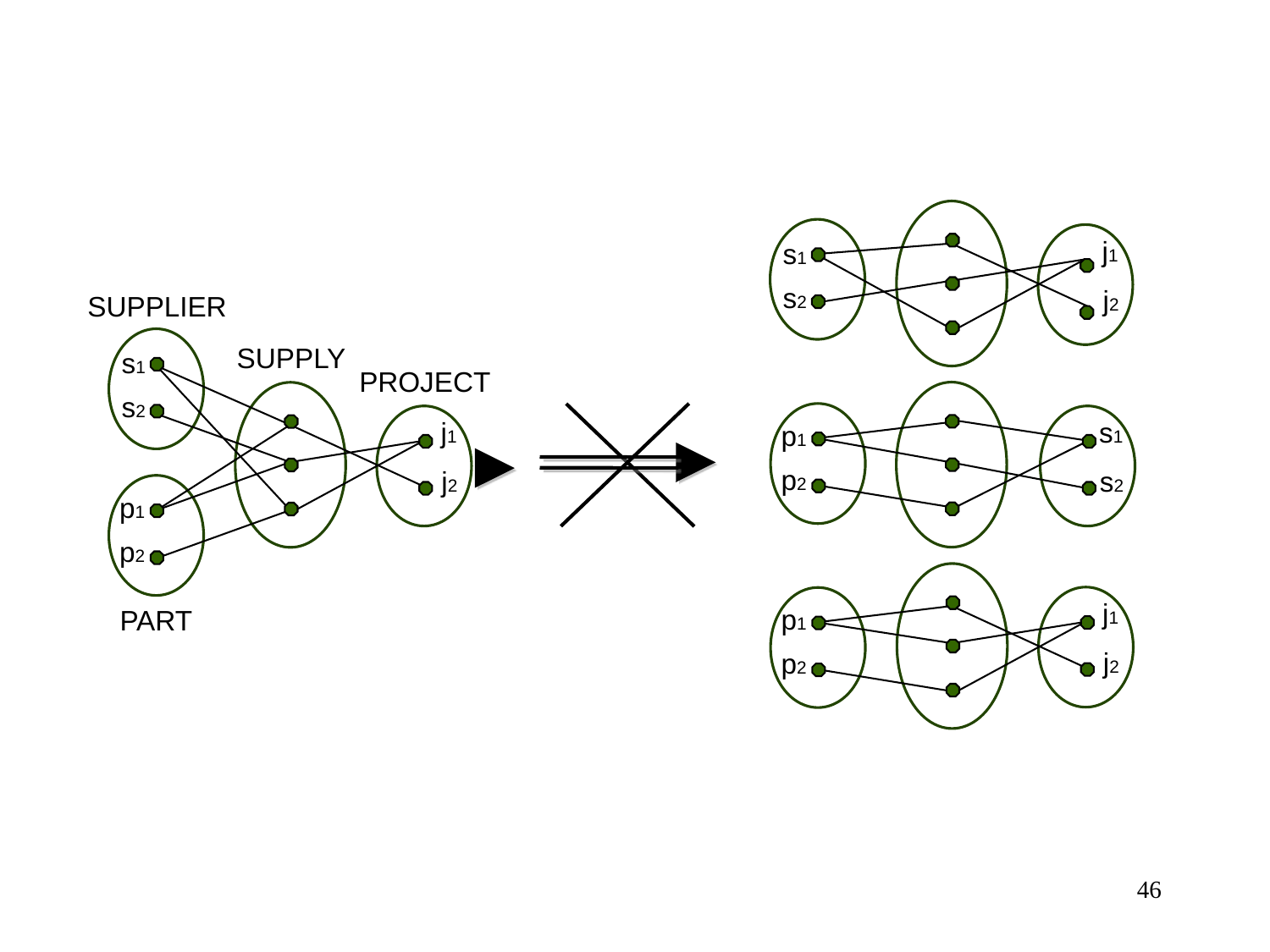

j1
s1

s2
j2

SUPPLIER

SUPPLY
s1
PROJECT

s2

j1

j2

p1

p2
PART

s1
p1

p2
s2

j1
p1

j2
p2

46